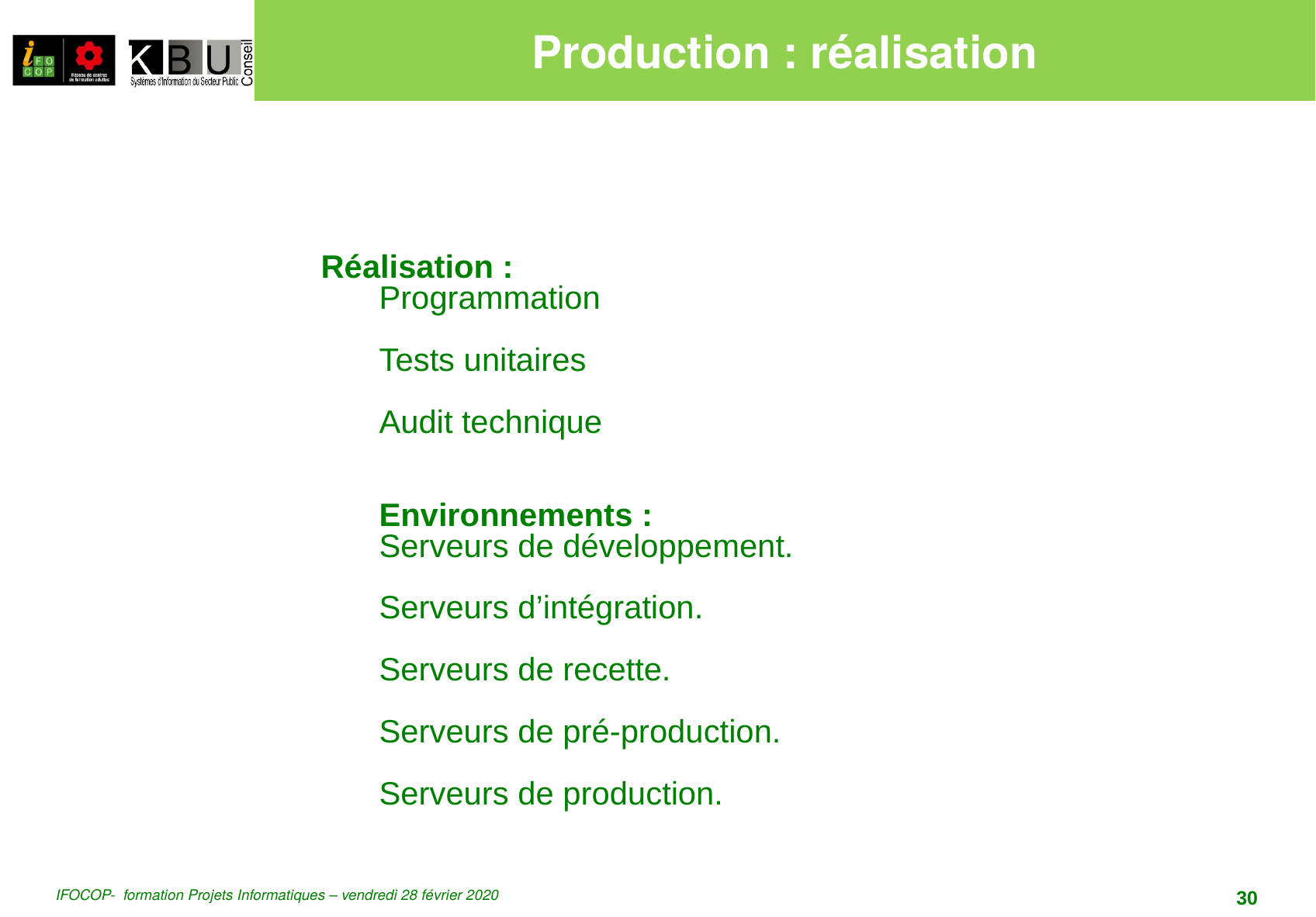

# Production : réalisation

Réalisation :
Programmation

Tests unitaires

Audit technique

Environnements :
Serveurs de développement.

Serveurs d’intégration.

Serveurs de recette.

Serveurs de pré-production.

Serveurs de production.
IFOCOP-  formation Projets Informatiques – vendredi 28 février 2020
30